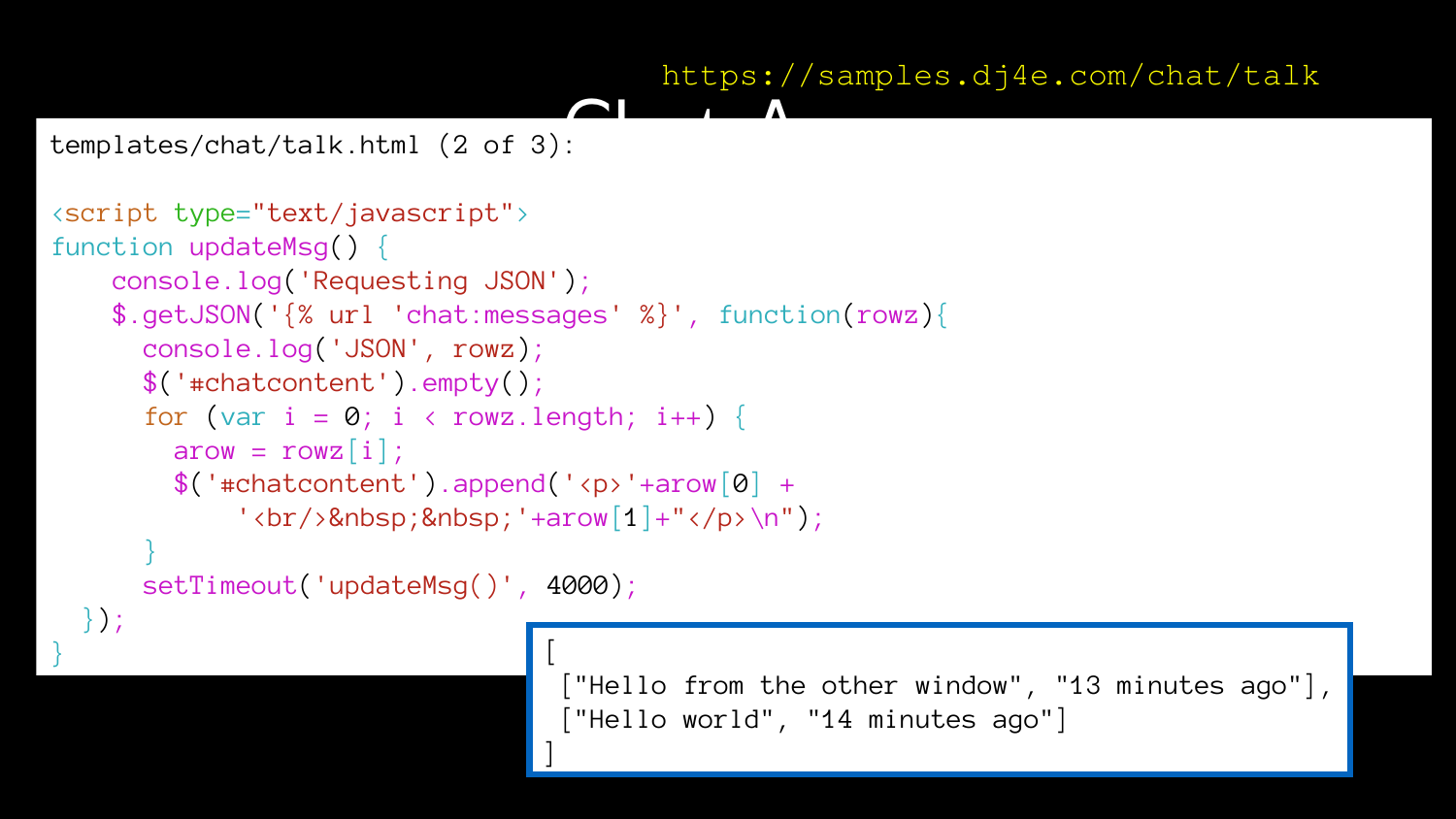

# Chat App
https://samples.dj4e.com/chat/talk
templates/chat/talk.html (2 of 3):

<script type="text/javascript">
function updateMsg() {
    console.log('Requesting JSON');
    $.getJSON('{% url 'chat:messages' %}', function(rowz){
      console.log('JSON', rowz);
      $('#chatcontent').empty();
      for (var i = 0; i < rowz.length; i++) {
        arow = rowz[i];
        $('#chatcontent').append('<p>'+arow[0] +
            '<br/>&nbsp;&nbsp;'+arow[1]+"</p>\n");
      }
      setTimeout('updateMsg()', 4000);
  });
}
[
 ["Hello from the other window", "13 minutes ago"],
 ["Hello world", "14 minutes ago"]
]